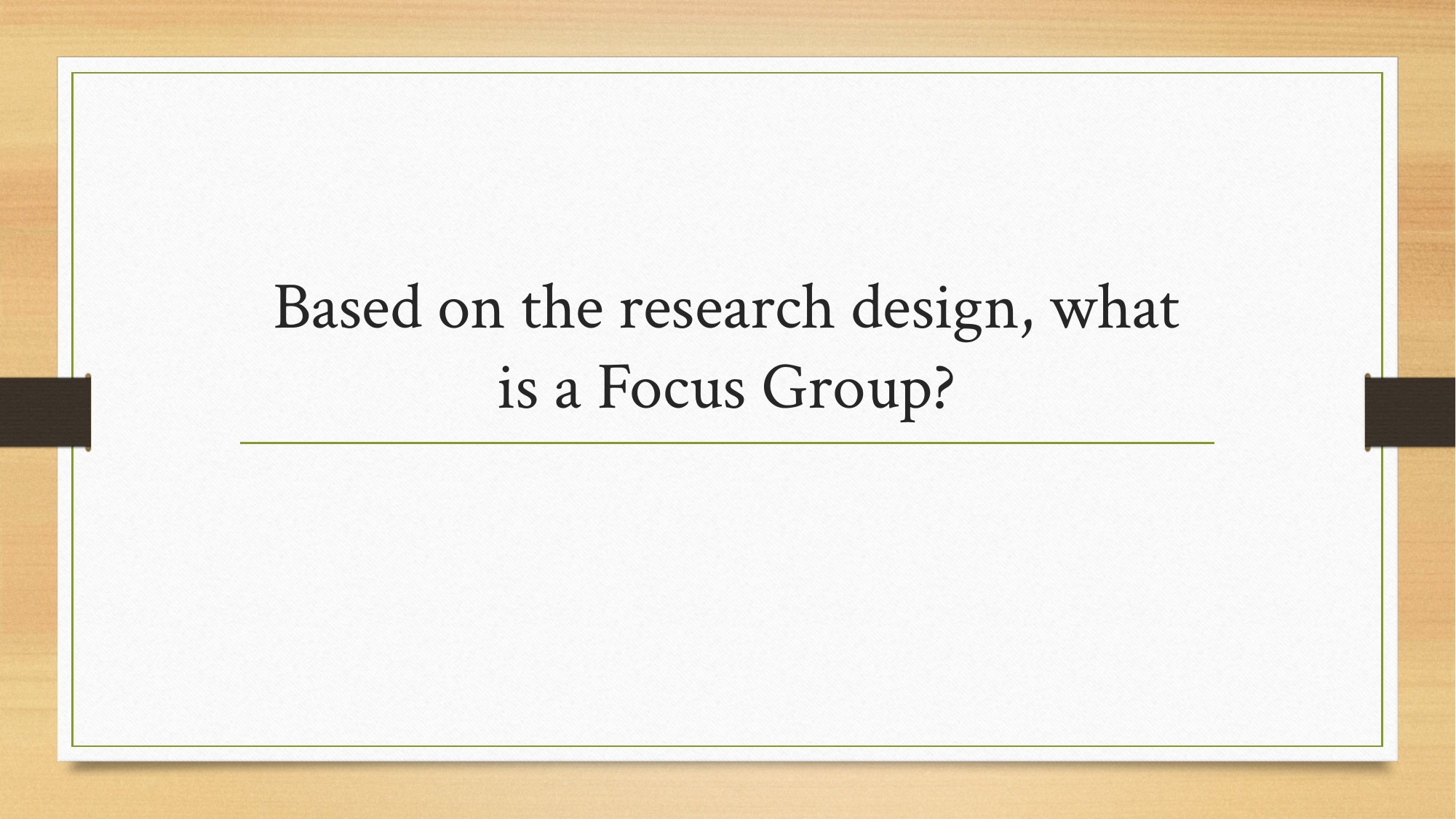

# Based on the research design, what is a Focus Group?